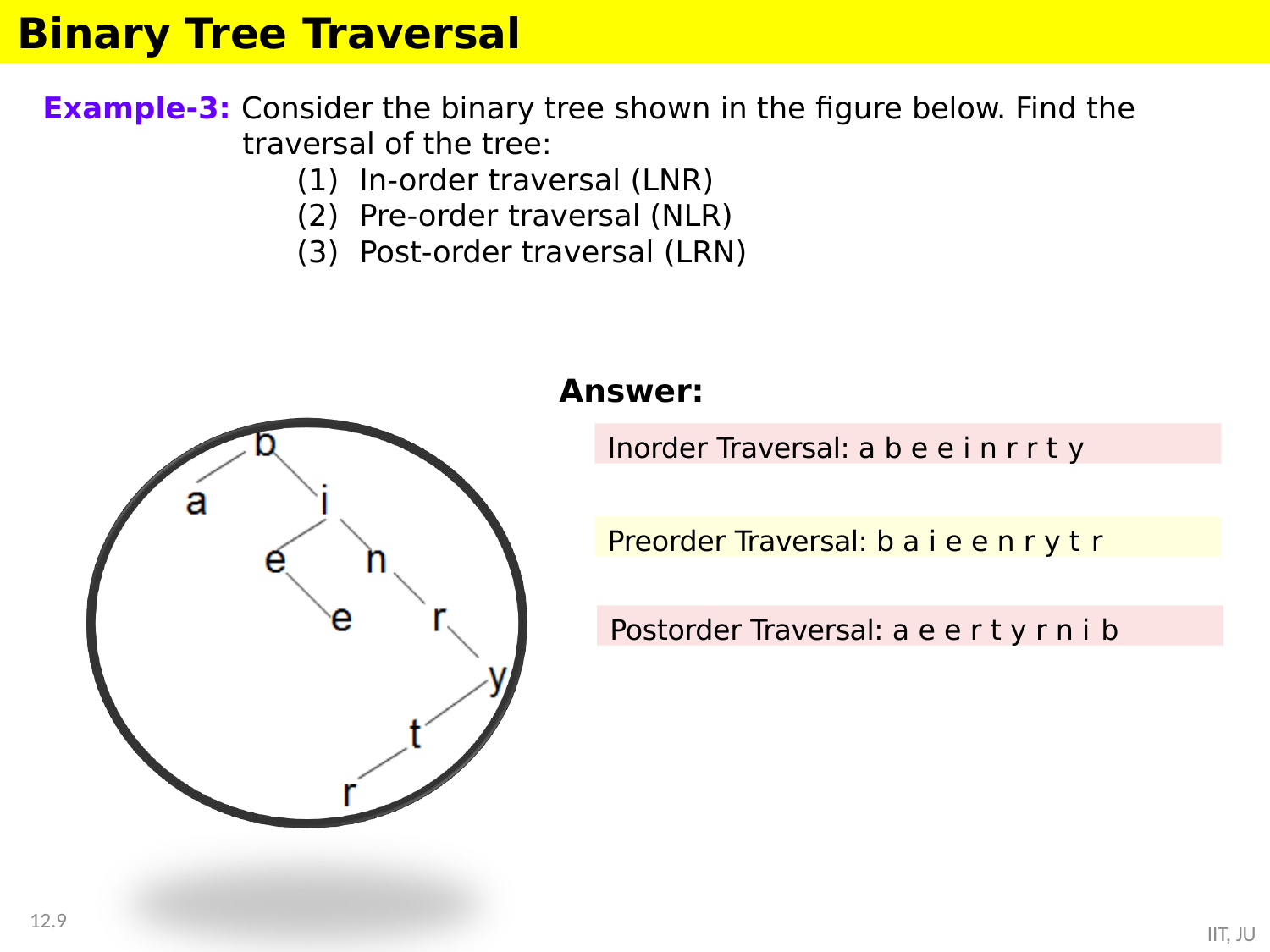

# Binary Tree Traversal
Example-3: Consider the binary tree shown in the figure below. Find the  traversal of the tree:
In-order traversal (LNR)
Pre-order traversal (NLR)
Post-order traversal (LRN)
Answer:

Inorder Traversal: a b e e i n r r t y
Preorder Traversal: b a i e e n r y t r
Postorder Traversal: a e e r t y r n i b
12.9
IIT, JU